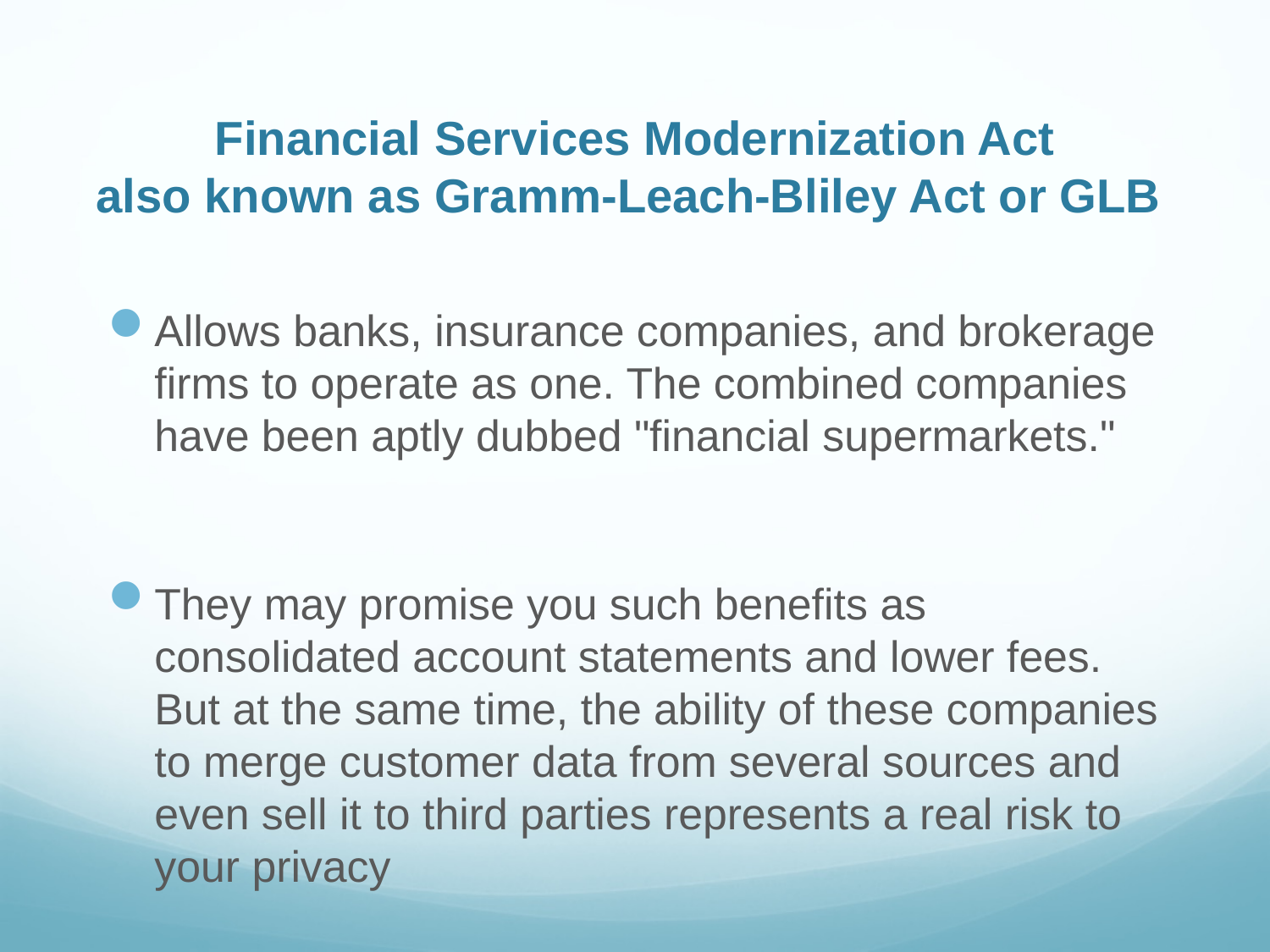

# Financial Services Modernization Act also known as Gramm-Leach-Bliley Act or GLB
Allows banks, insurance companies, and brokerage firms to operate as one. The combined companies have been aptly dubbed "financial supermarkets."

They may promise you such benefits as consolidated account statements and lower fees. But at the same time, the ability of these companies to merge customer data from several sources and even sell it to third parties represents a real risk to your privacy